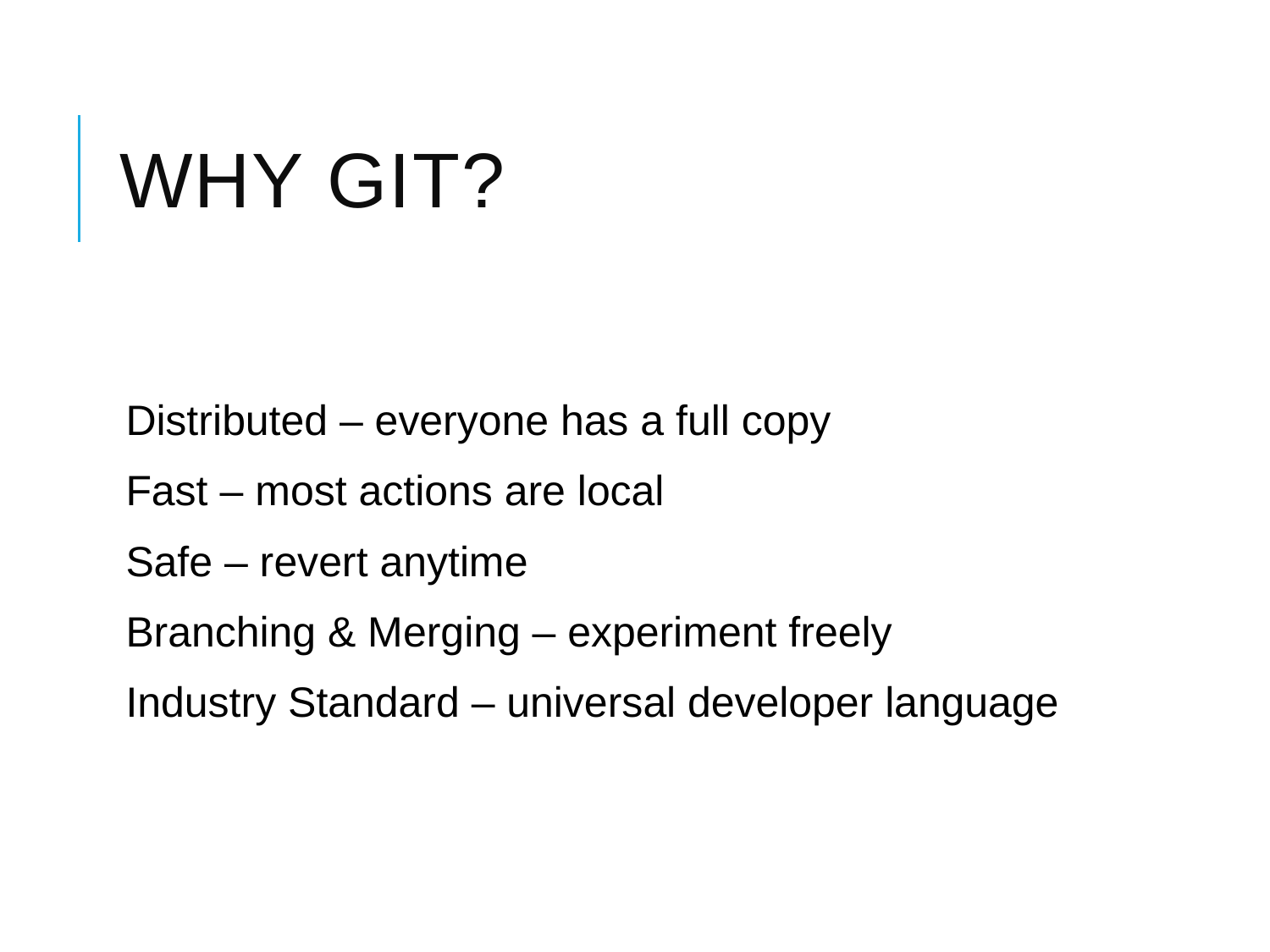

# Why Git?

Distributed – everyone has a full copy
Fast – most actions are local
Safe – revert anytime
Branching & Merging – experiment freely
Industry Standard – universal developer language